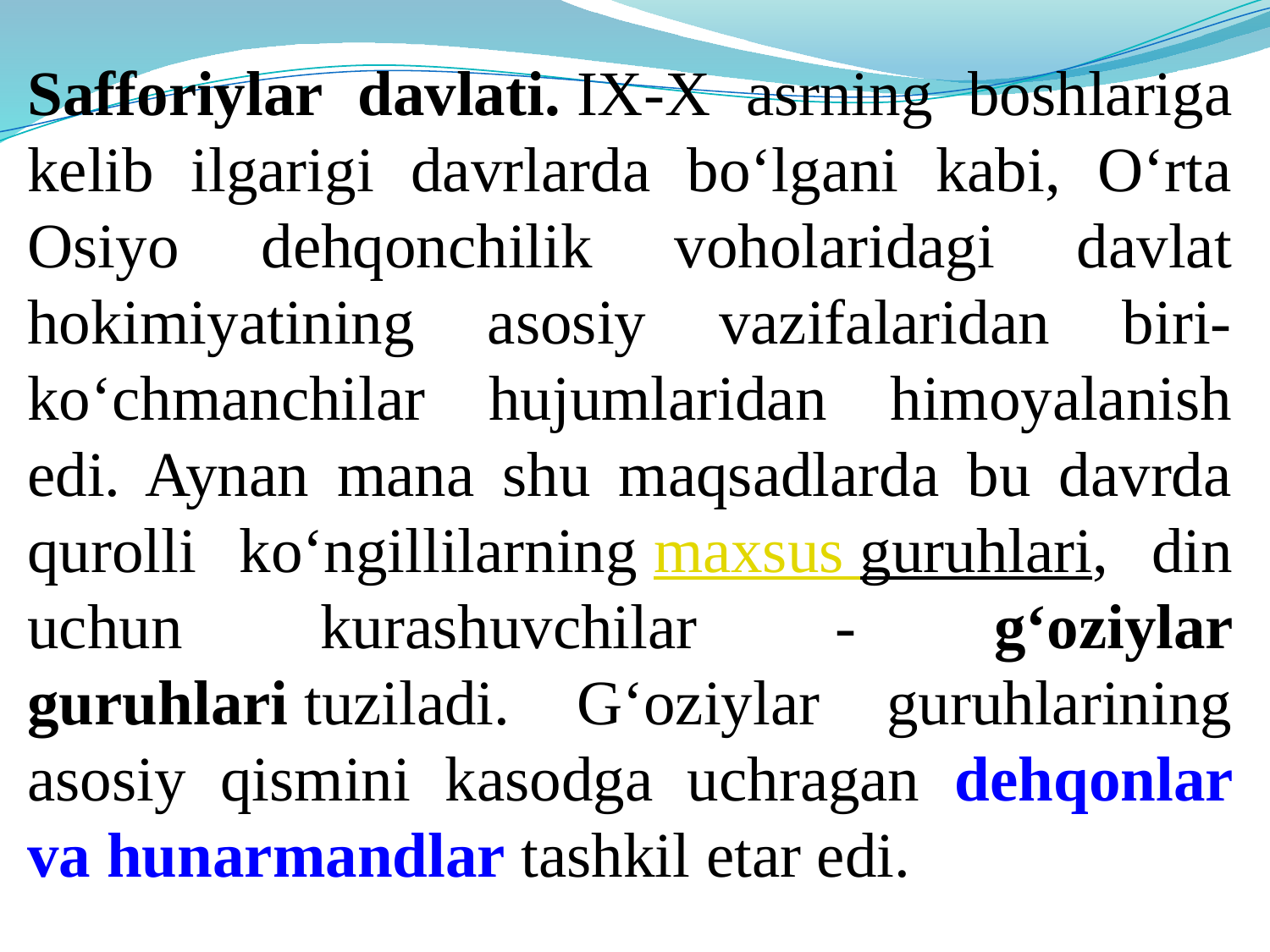

Safforiylar davlati. IX-X asrning boshlariga kelib ilgarigi davrlarda bo‘lgani kabi, O‘rta Osiyo dehqonchilik voholaridagi davlat hokimiyatining asosiy vazifalaridan biri-ko‘chmanchilar hujumlaridan himoyalanish edi. Aynan mana shu maqsadlarda bu davrda qurolli ko‘ngillilarning maxsus guruhlari, din uchun kurashuvchilar - g‘oziylar guruhlari tuziladi. G‘oziylar guruhlarining asosiy qismini kasodga uchragan dehqonlar va hunarmandlar tashkil etar edi.